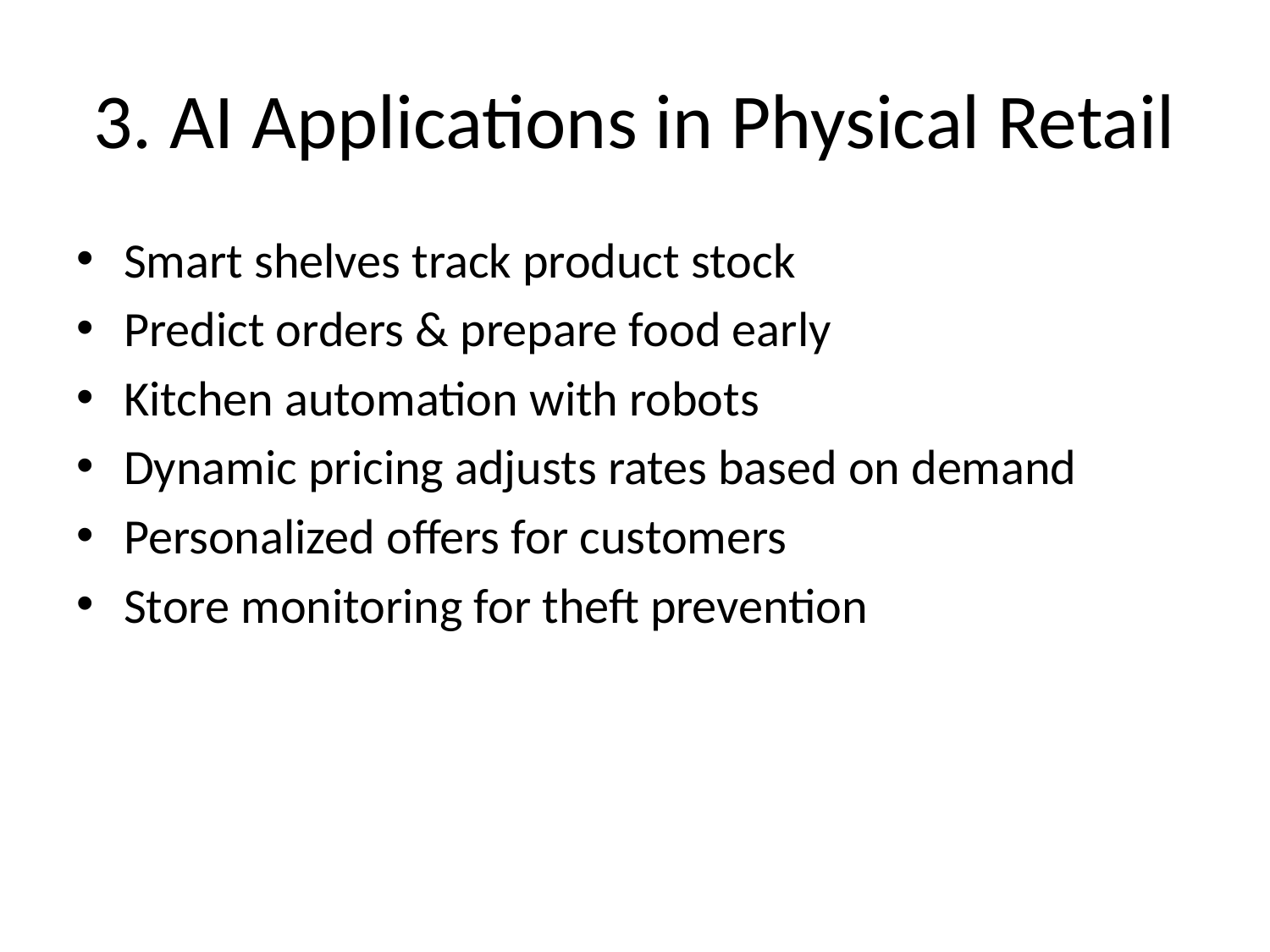

# 3. AI Applications in Physical Retail
Smart shelves track product stock
Predict orders & prepare food early
Kitchen automation with robots
Dynamic pricing adjusts rates based on demand
Personalized offers for customers
Store monitoring for theft prevention